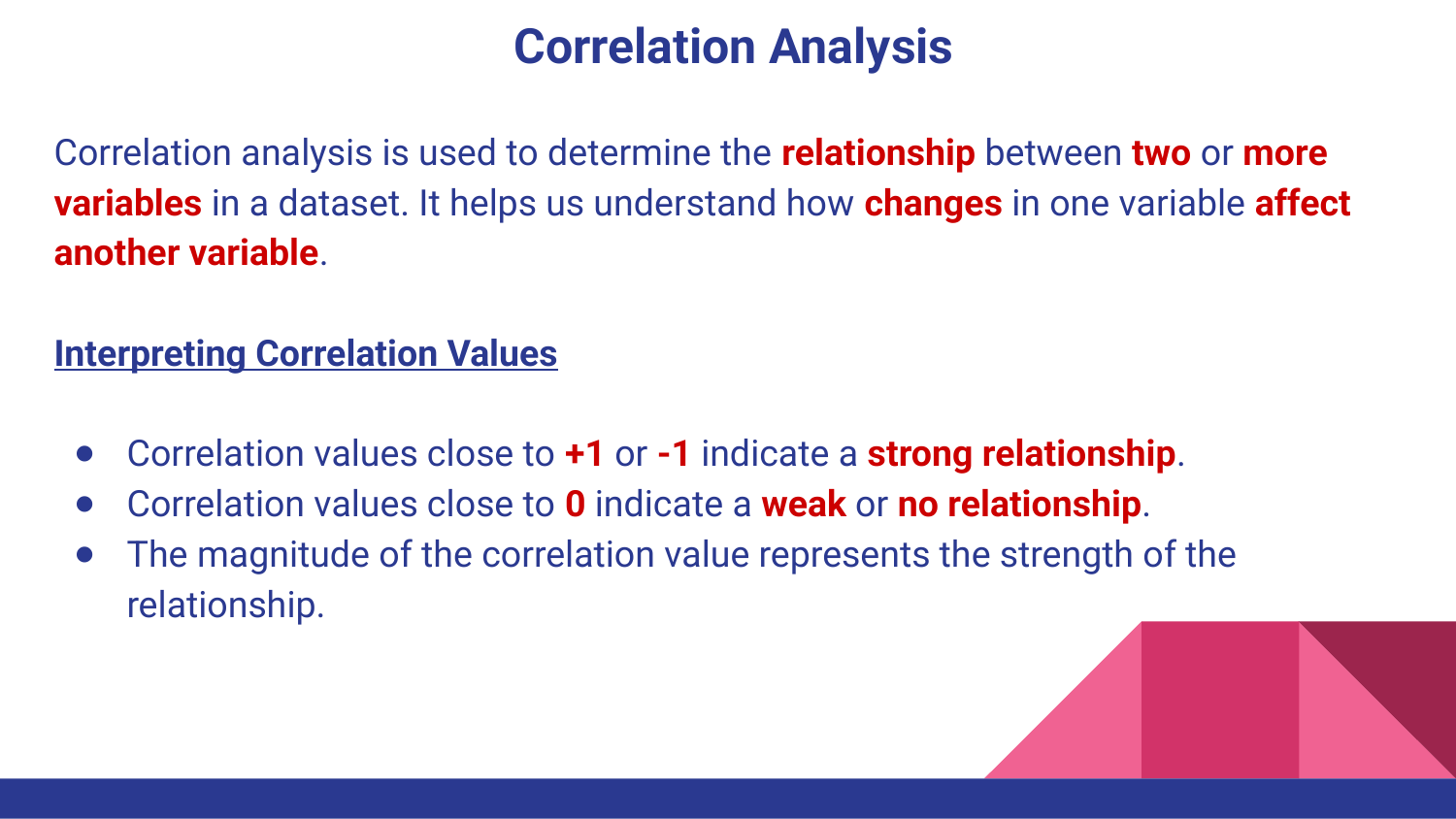

# Correlation Analysis
Correlation analysis is used to determine the relationship between two or more variables in a dataset. It helps us understand how changes in one variable affect another variable.

Interpreting Correlation Values

Correlation values close to +1 or -1 indicate a strong relationship.
Correlation values close to 0 indicate a weak or no relationship.
The magnitude of the correlation value represents the strength of the relationship.